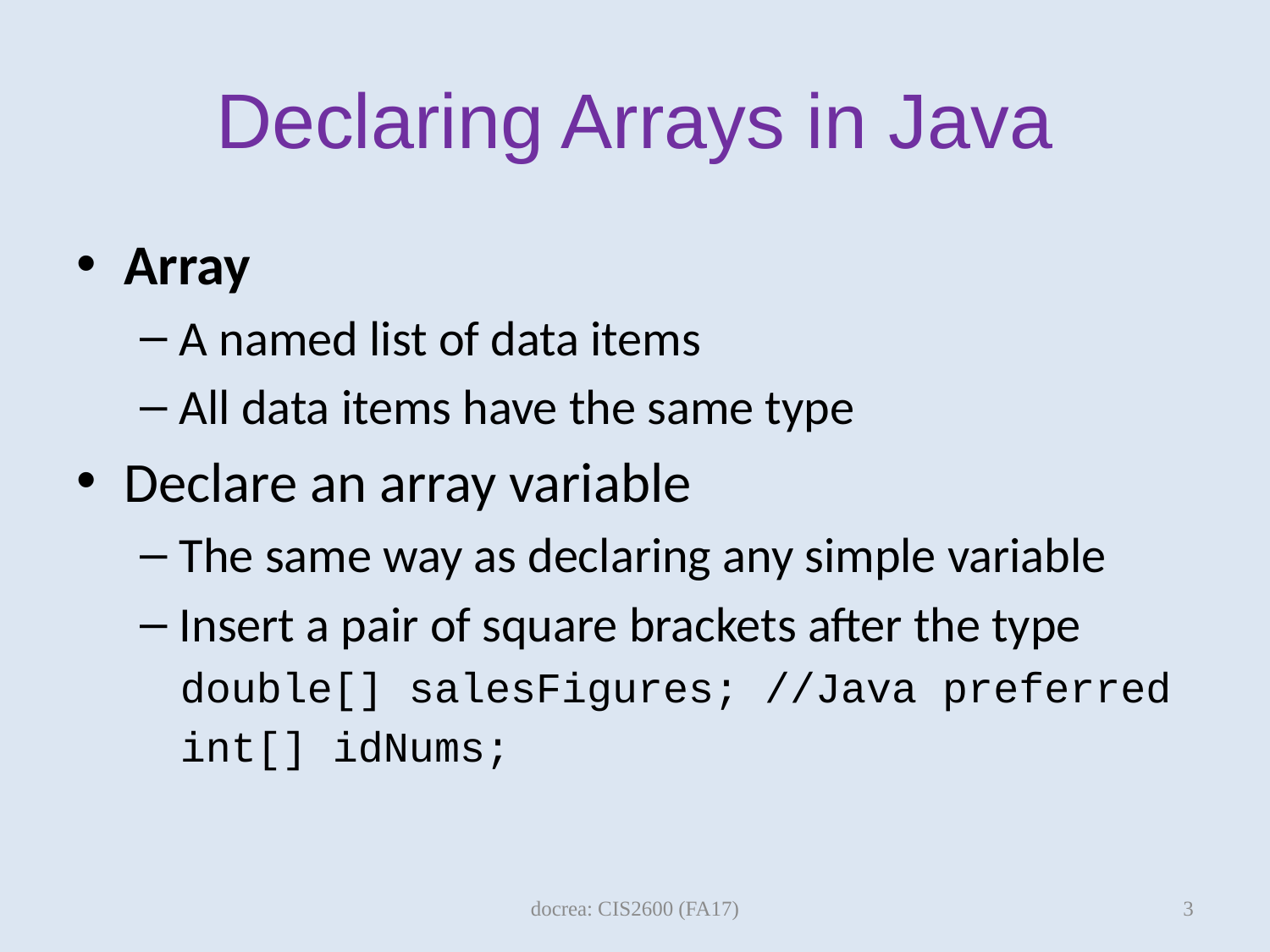

# Declaring Arrays in Java
Array
A named list of data items
All data items have the same type
Declare an array variable
The same way as declaring any simple variable
Insert a pair of square brackets after the type
double[] salesFigures; //Java preferred
int[] idNums;
3
docrea: CIS2600 (FA17)